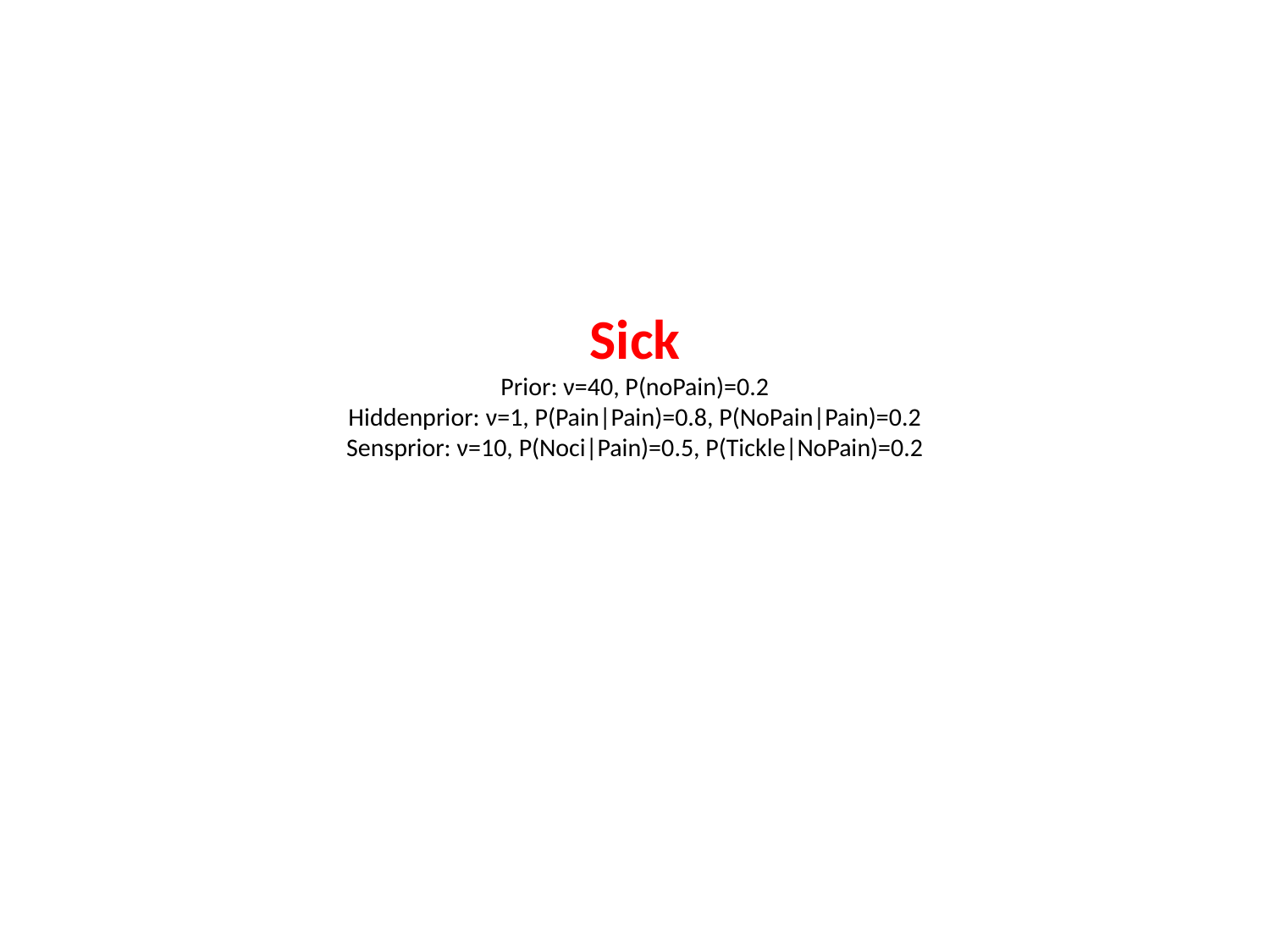

# Sick Prior: ν=40, P(noPain)=0.2 Hiddenprior: ν=1, P(Pain|Pain)=0.8, P(NoPain|Pain)=0.2 Sensprior: ν=10, P(Noci|Pain)=0.5, P(Tickle|NoPain)=0.2